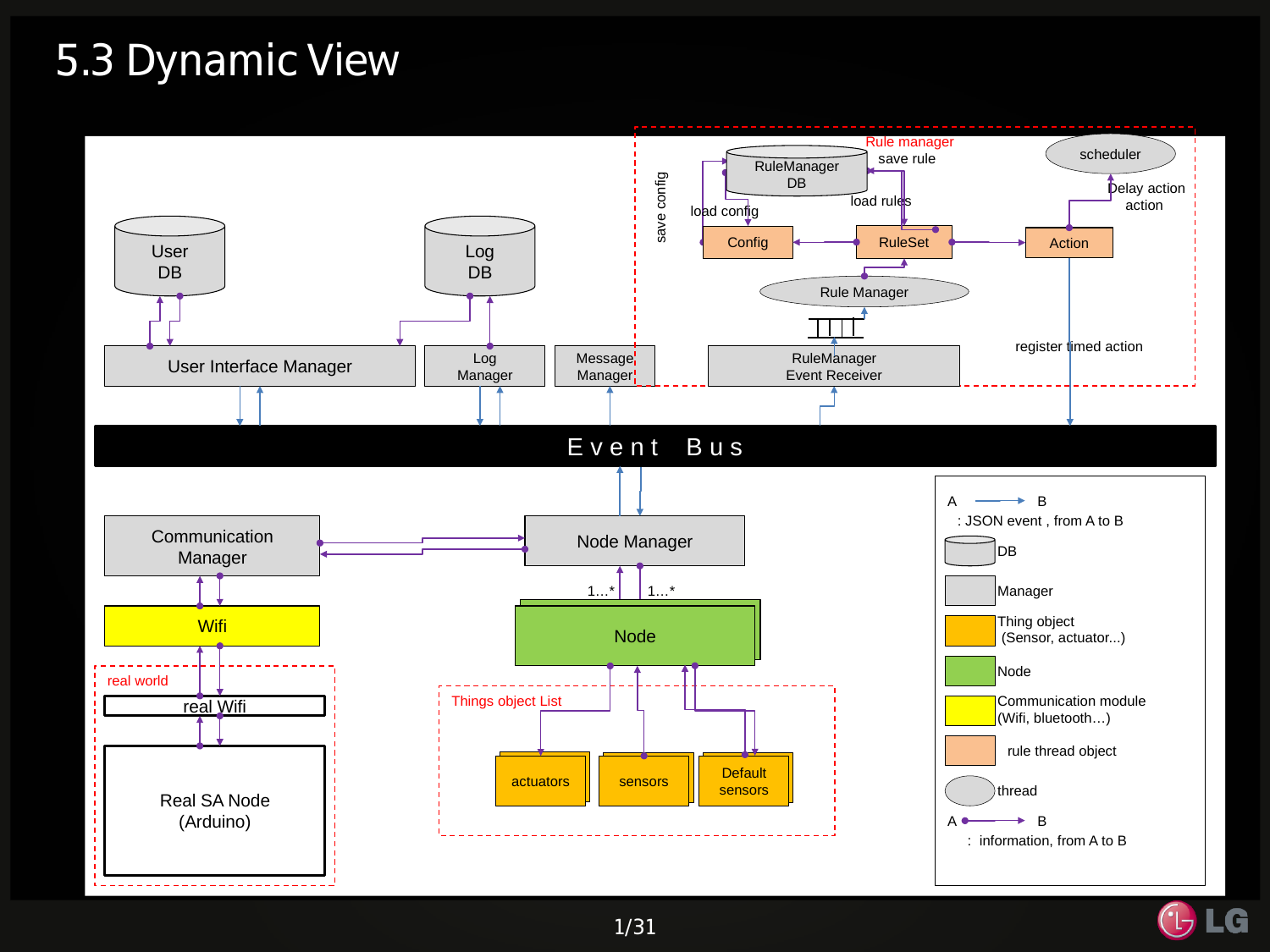

# 5.3 Dynamic View

Rule manager
scheduler

save rule
RuleManager
DB

Delay action
action

load rules

save config
load config
User
DB
Log
DB
RuleSet
Config
Action
Rule Manager

register timed action
User Interface Manager

Log
Manager

Message
Manager
RuleManager
Event Receiver

E v e n t    B u s

A
B
: JSON event , from A to B
Communication
Manager
Node Manager

DB

1…*
1…*

Manager
Node
Wifi

Node

Thing object
 (Sensor, actuator...)

Node
real world
Things object List
Communication module
(Wifi, bluetooth…)
real Wifi

rule thread object
Real SA Node
(Arduino)

actuators
sensors
Default
sensors

actuators

sensors

Default
sensors

thread
A
B
:  information, from A to B
1/31